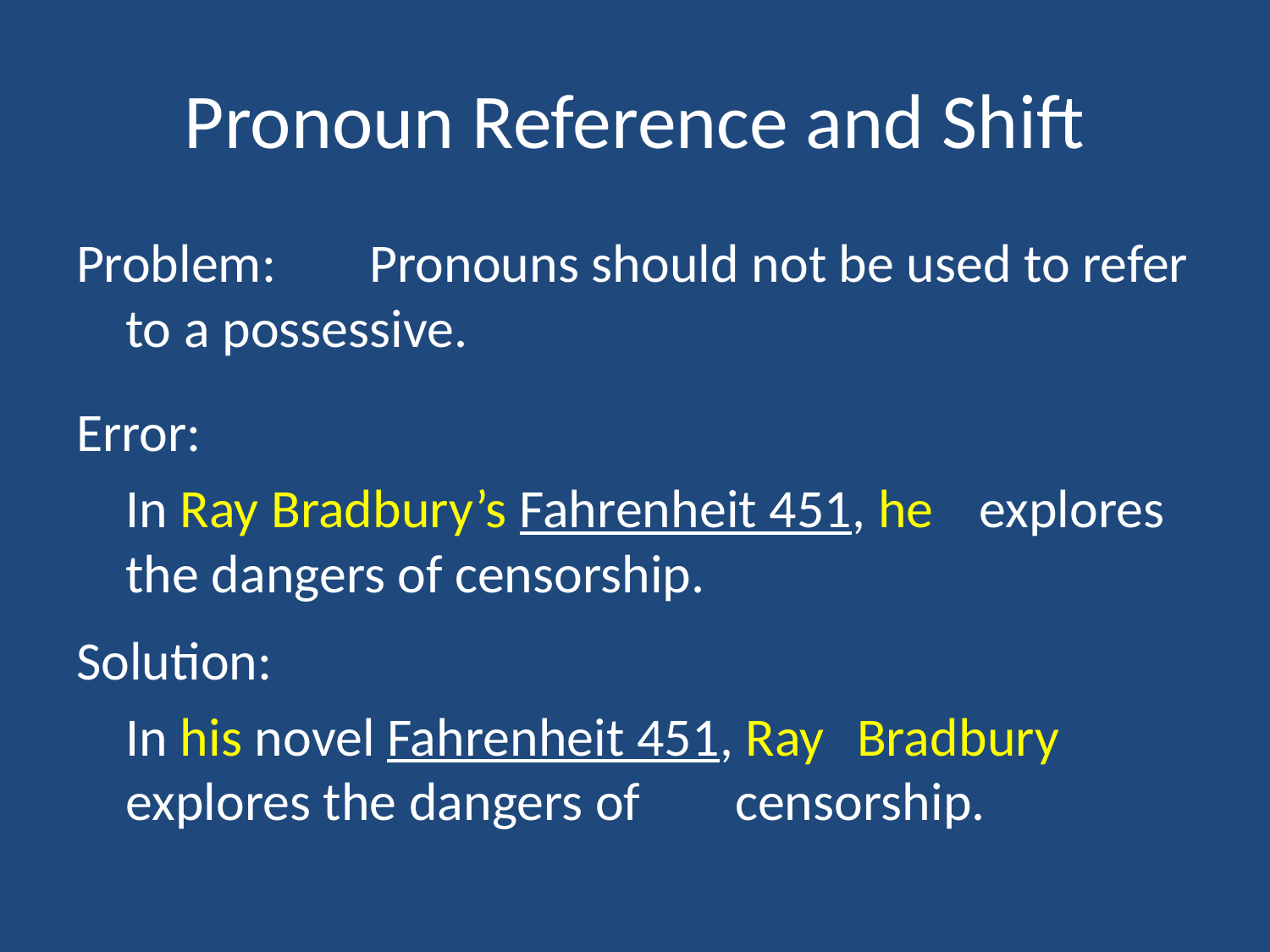

# Pronoun Reference and Shift
Problem:	Pronouns should not be used to refer 		to a possessive.

Error:
			In Ray Bradbury’s Fahrenheit 451, he 		explores the dangers of censorship.

Solution:
			In his novel Fahrenheit 451, Ray 			Bradbury explores the dangers of 			censorship.